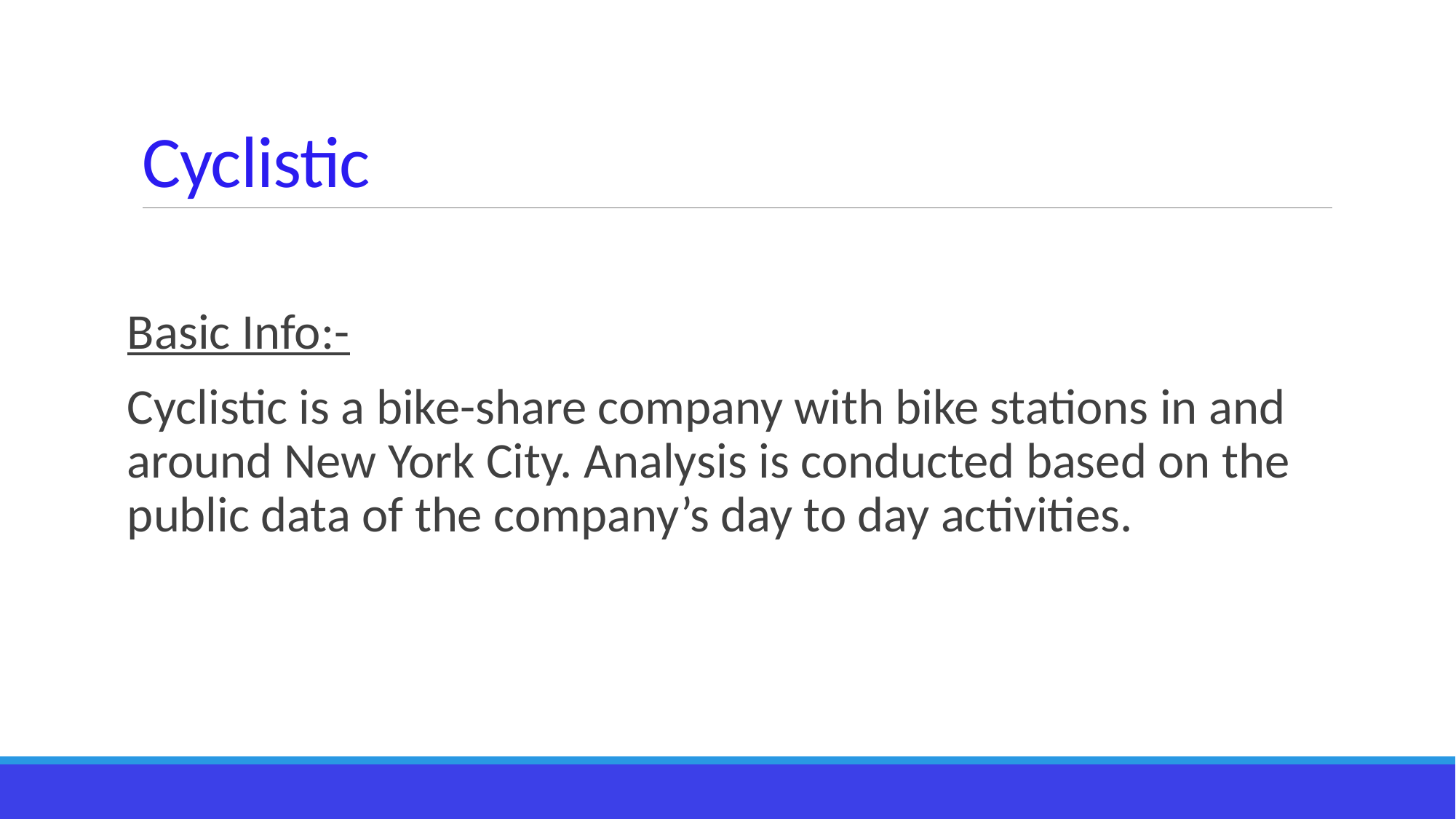

# Cyclistic
Basic Info:-
Cyclistic is a bike-share company with bike stations in and around New York City. Analysis is conducted based on the public data of the company’s day to day activities.